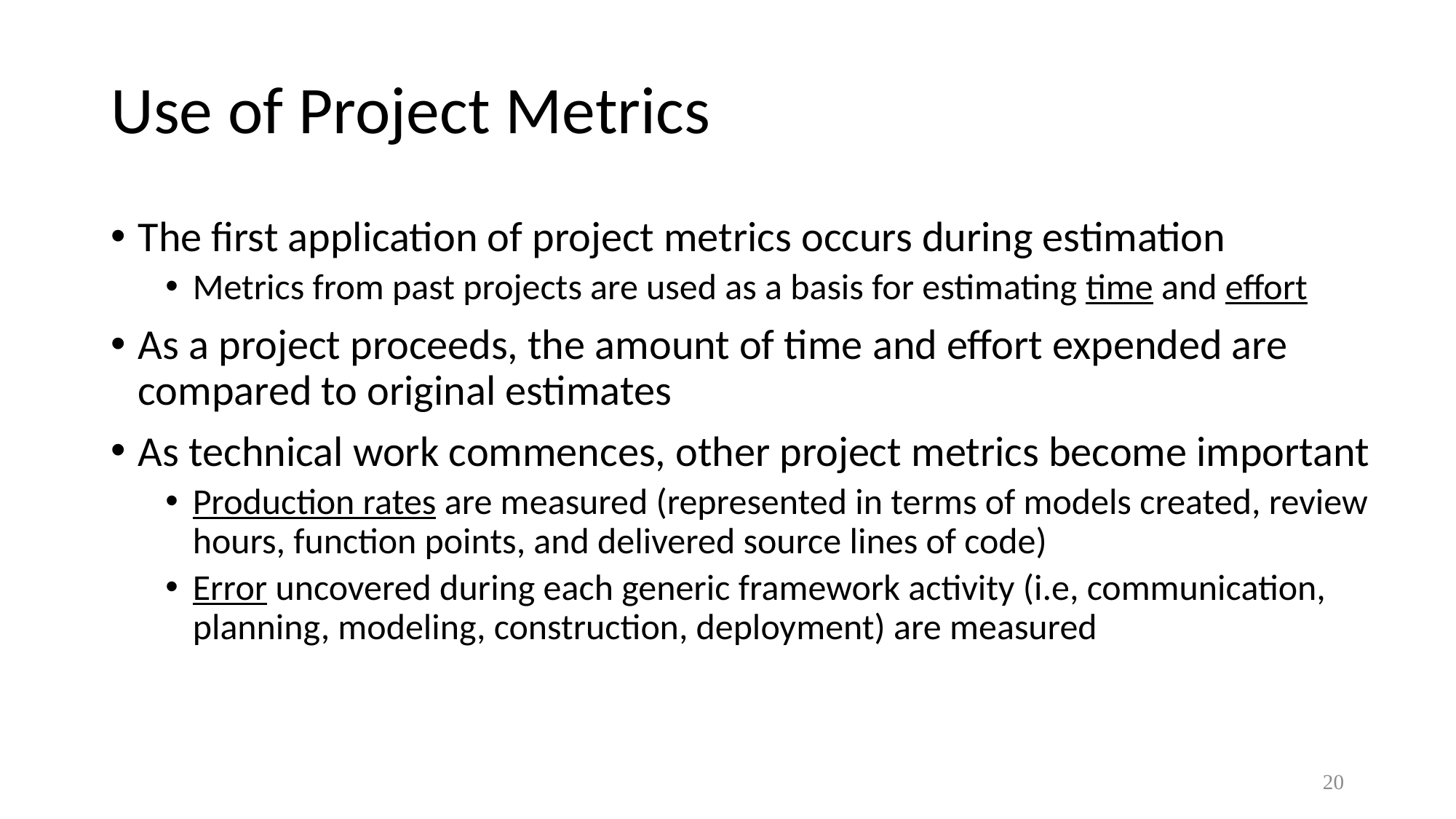

# Use of Project Metrics
The first application of project metrics occurs during estimation
Metrics from past projects are used as a basis for estimating time and effort
As a project proceeds, the amount of time and effort expended are compared to original estimates
As technical work commences, other project metrics become important
Production rates are measured (represented in terms of models created, review hours, function points, and delivered source lines of code)
Error uncovered during each generic framework activity (i.e, communication, planning, modeling, construction, deployment) are measured

20